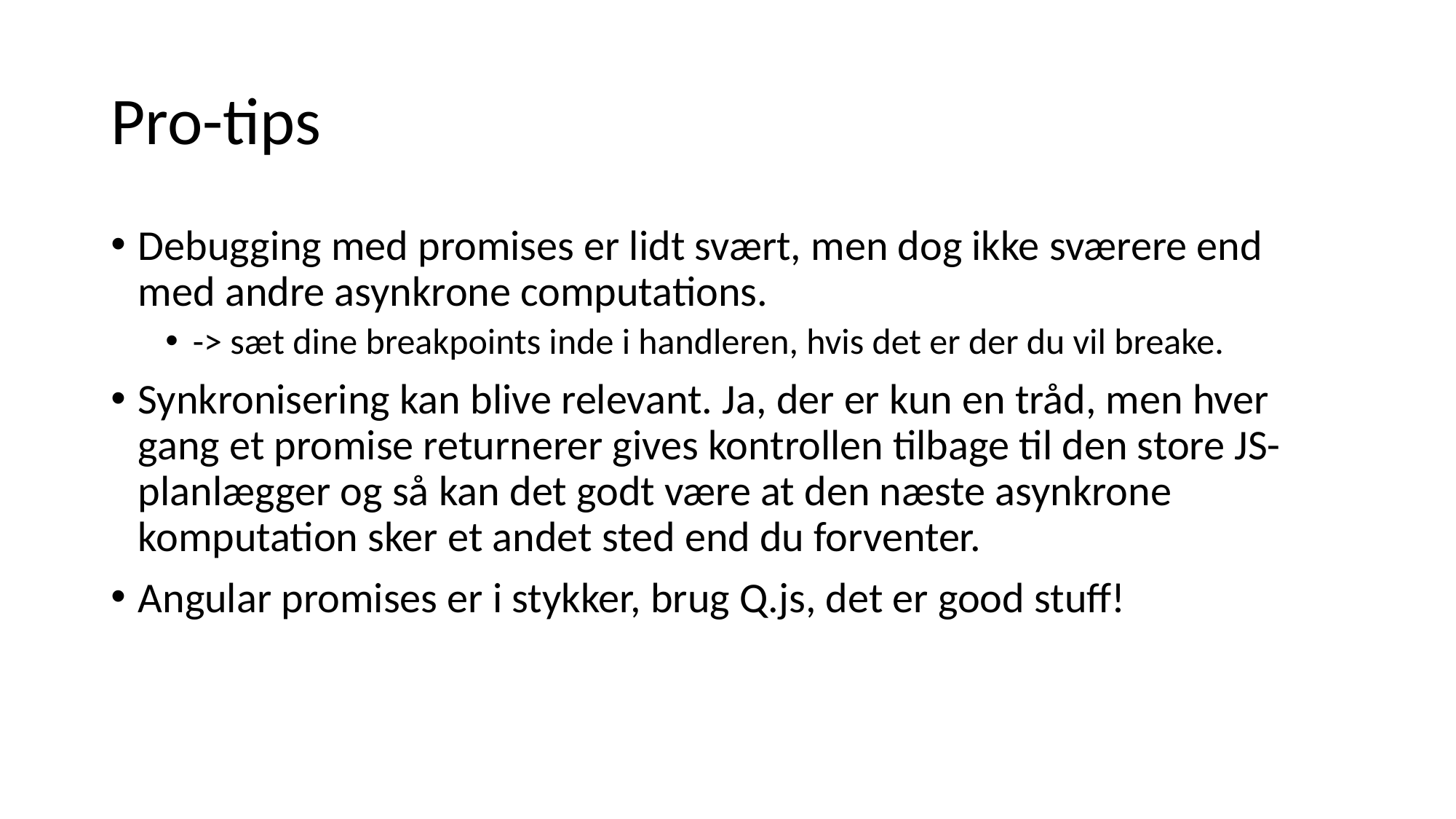

# Pro-tips
Debugging med promises er lidt svært, men dog ikke sværere end med andre asynkrone computations.
-> sæt dine breakpoints inde i handleren, hvis det er der du vil breake.
Synkronisering kan blive relevant. Ja, der er kun en tråd, men hver gang et promise returnerer gives kontrollen tilbage til den store JS-planlægger og så kan det godt være at den næste asynkrone komputation sker et andet sted end du forventer.
Angular promises er i stykker, brug Q.js, det er good stuff!